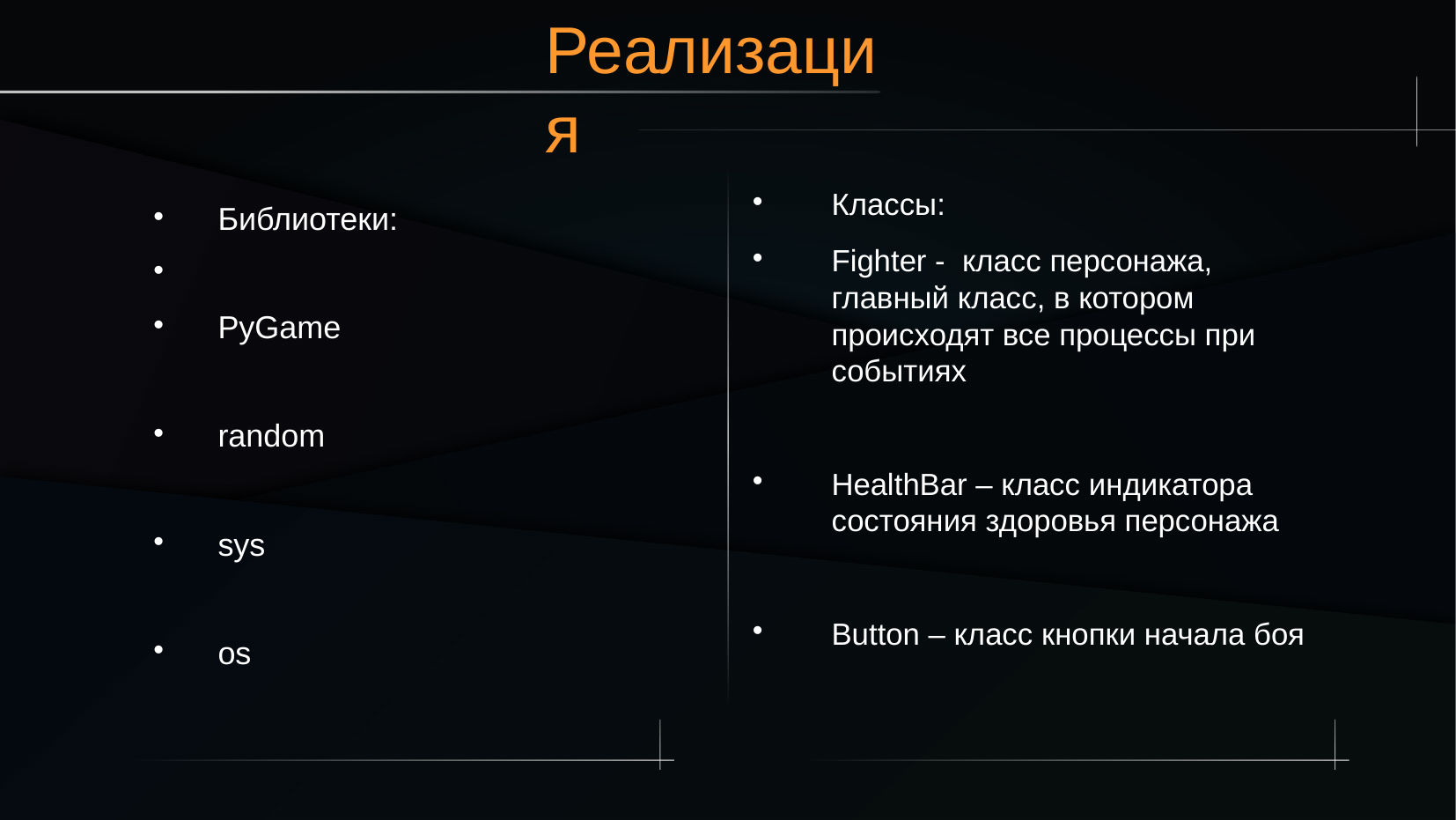

Реализация
Классы:
Fighter -  класс персонажа, главный класс, в котором происходят все процессы при событиях

HealthBar – класс индикатора состояния здоровья персонажа

Button – класс кнопки начала боя
Библиотеки:

PyGame

random

sys

os